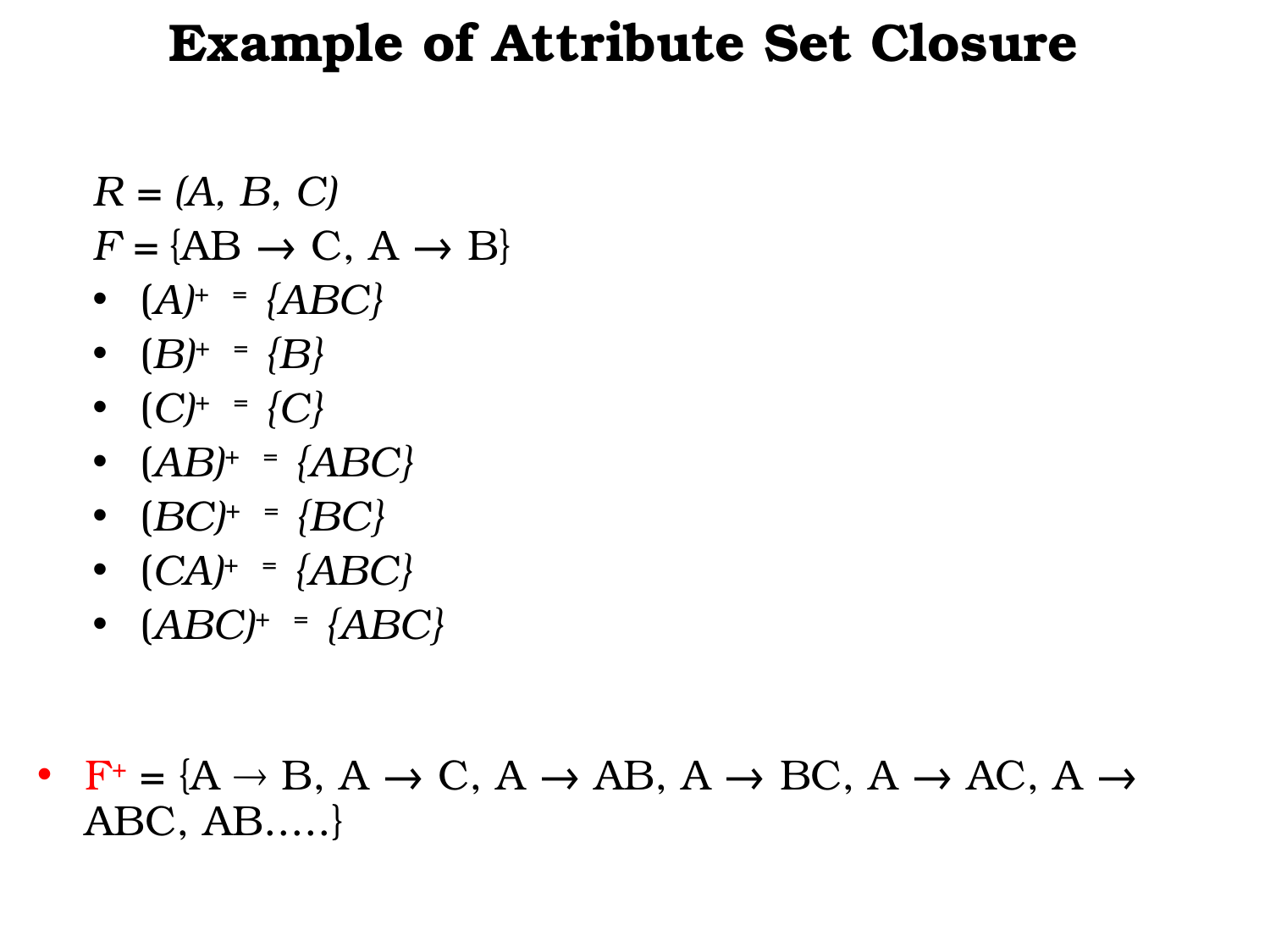

# Example of Attribute Set Closure
R = (A, B, C)
F = {AB → C, A → B}
(A)+   =  {ABC}
(B)+   =  {B}
(C)+   =  {C}
(AB)+   =  {ABC}
(BC)+   =  {BC}
(CA)+   =  {ABC}
(ABC)+   =  {ABC}

F+ = {A → B, A → C, A → AB, A → BC, A → AC, A → ABC, AB.....}